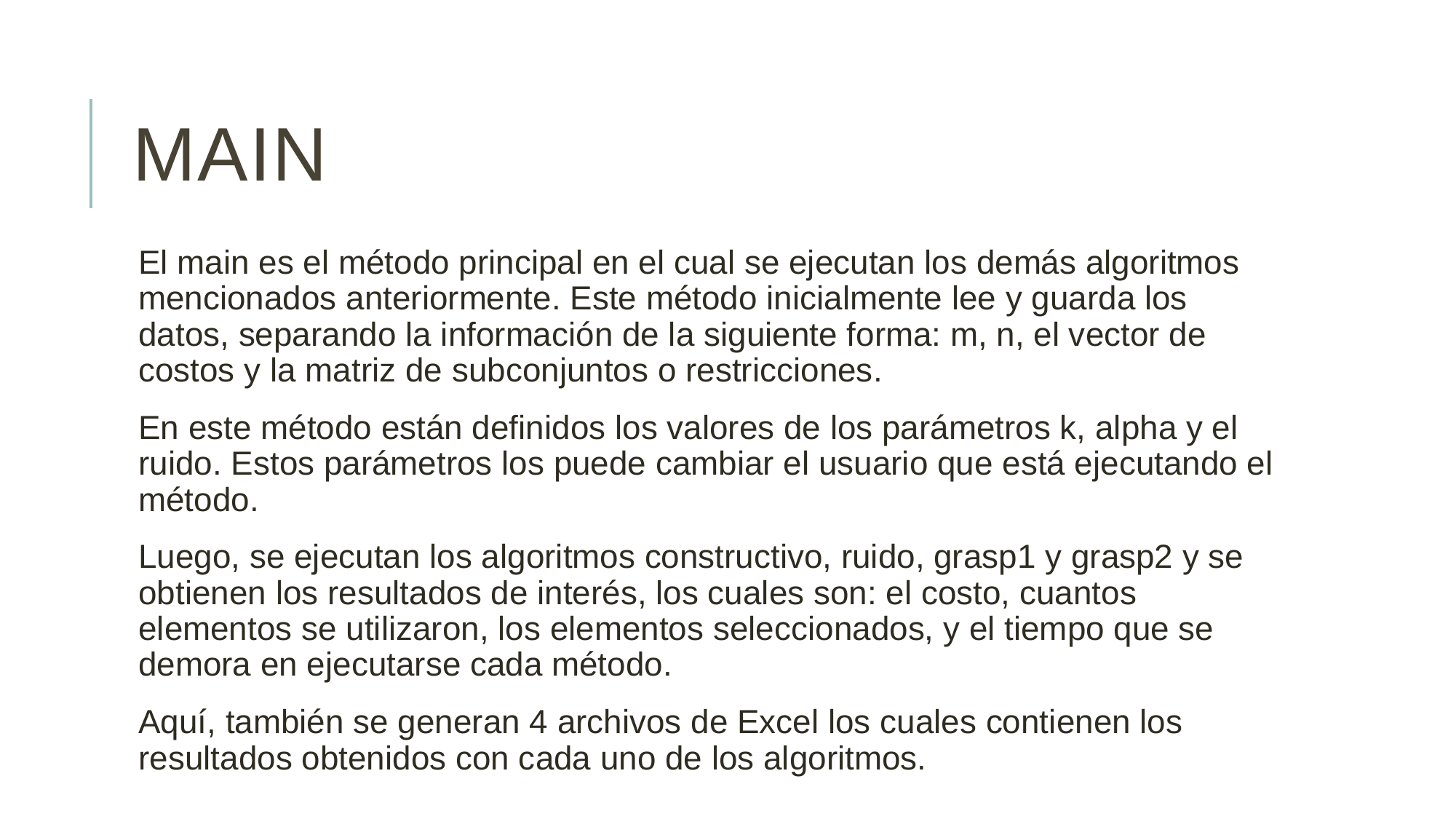

# Main
El main es el método principal en el cual se ejecutan los demás algoritmos mencionados anteriormente. Este método inicialmente lee y guarda los datos, separando la información de la siguiente forma: m, n, el vector de costos y la matriz de subconjuntos o restricciones.
En este método están definidos los valores de los parámetros k, alpha y el ruido. Estos parámetros los puede cambiar el usuario que está ejecutando el método.
Luego, se ejecutan los algoritmos constructivo, ruido, grasp1 y grasp2 y se obtienen los resultados de interés, los cuales son: el costo, cuantos elementos se utilizaron, los elementos seleccionados, y el tiempo que se demora en ejecutarse cada método.
Aquí, también se generan 4 archivos de Excel los cuales contienen los resultados obtenidos con cada uno de los algoritmos.